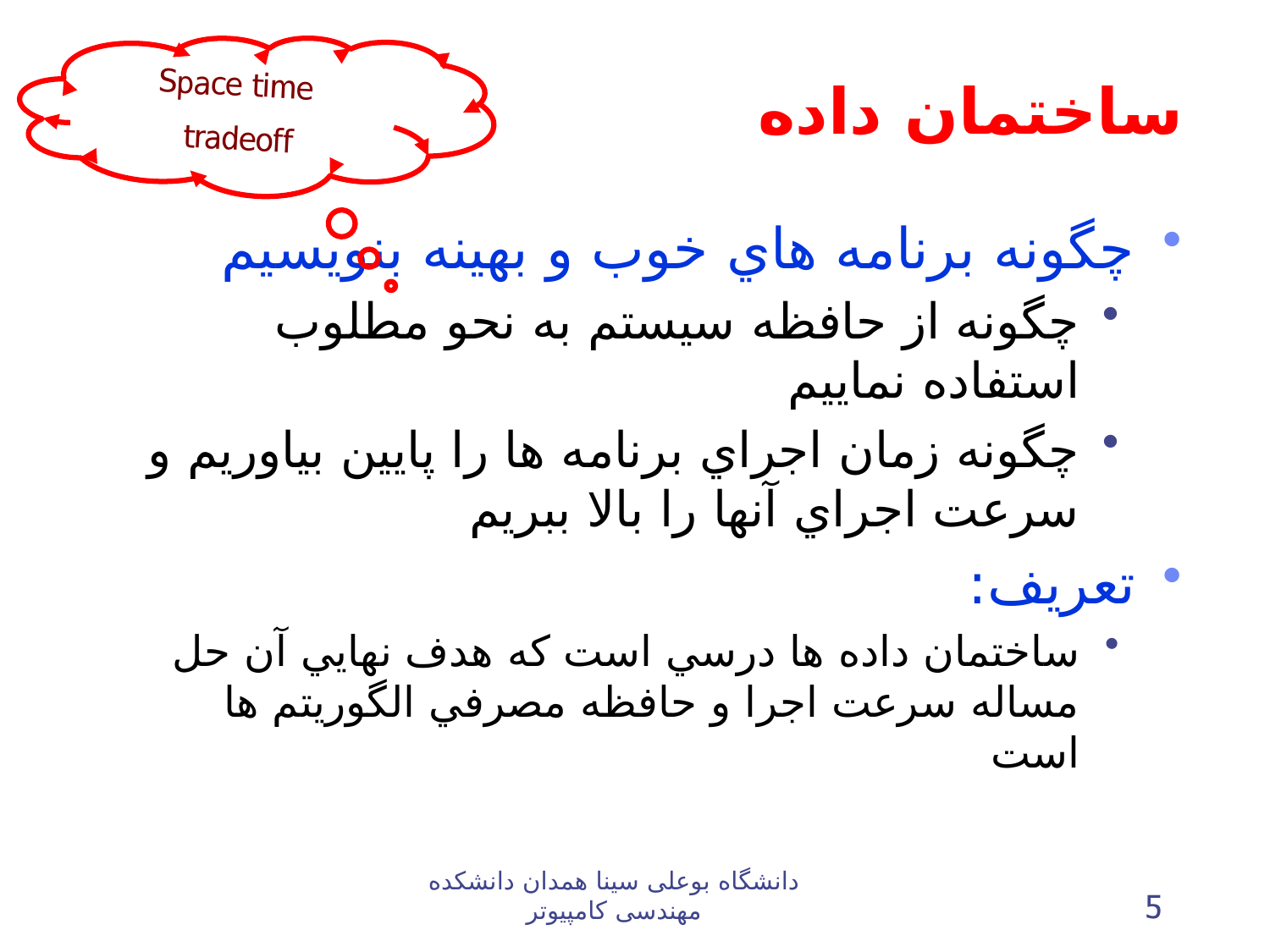

Space time
tradeoff
# ساختمان داده
چگونه برنامه هاي خوب و بهينه بنويسيم
چگونه از حافظه سيستم به نحو مطلوب استفاده نماييم
چگونه زمان اجراي برنامه ها را پايين بياوريم و سرعت اجراي آنها را بالا ببريم
تعريف:
ساختمان داده ها درسي است که هدف نهايي آن حل مساله سرعت اجرا و حافظه مصرفي الگوريتم ها است
دانشگاه بوعلی سینا همدان دانشکده مهندسی کامپيوتر
5